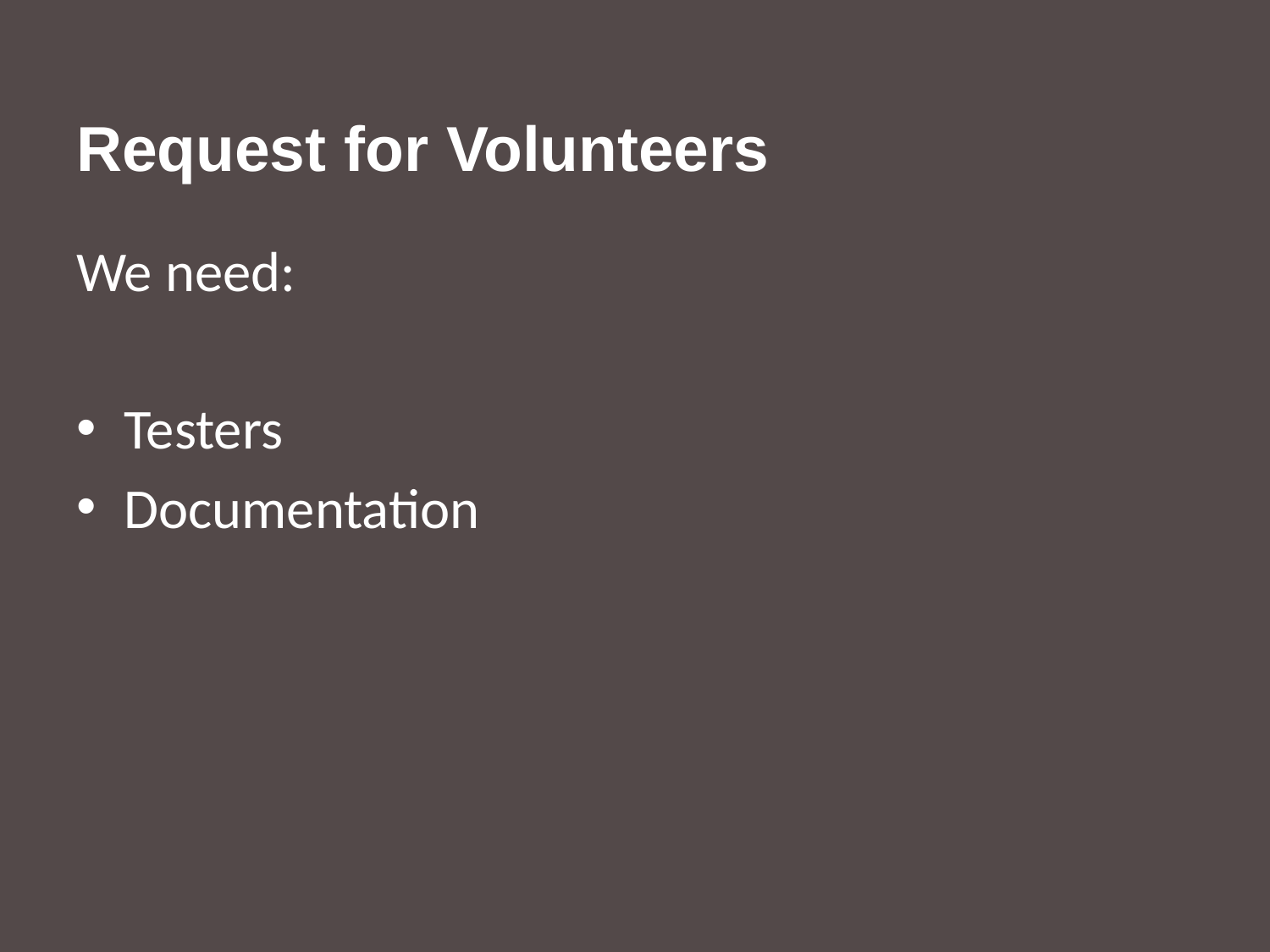

# Request for Volunteers
We need:

Testers
Documentation